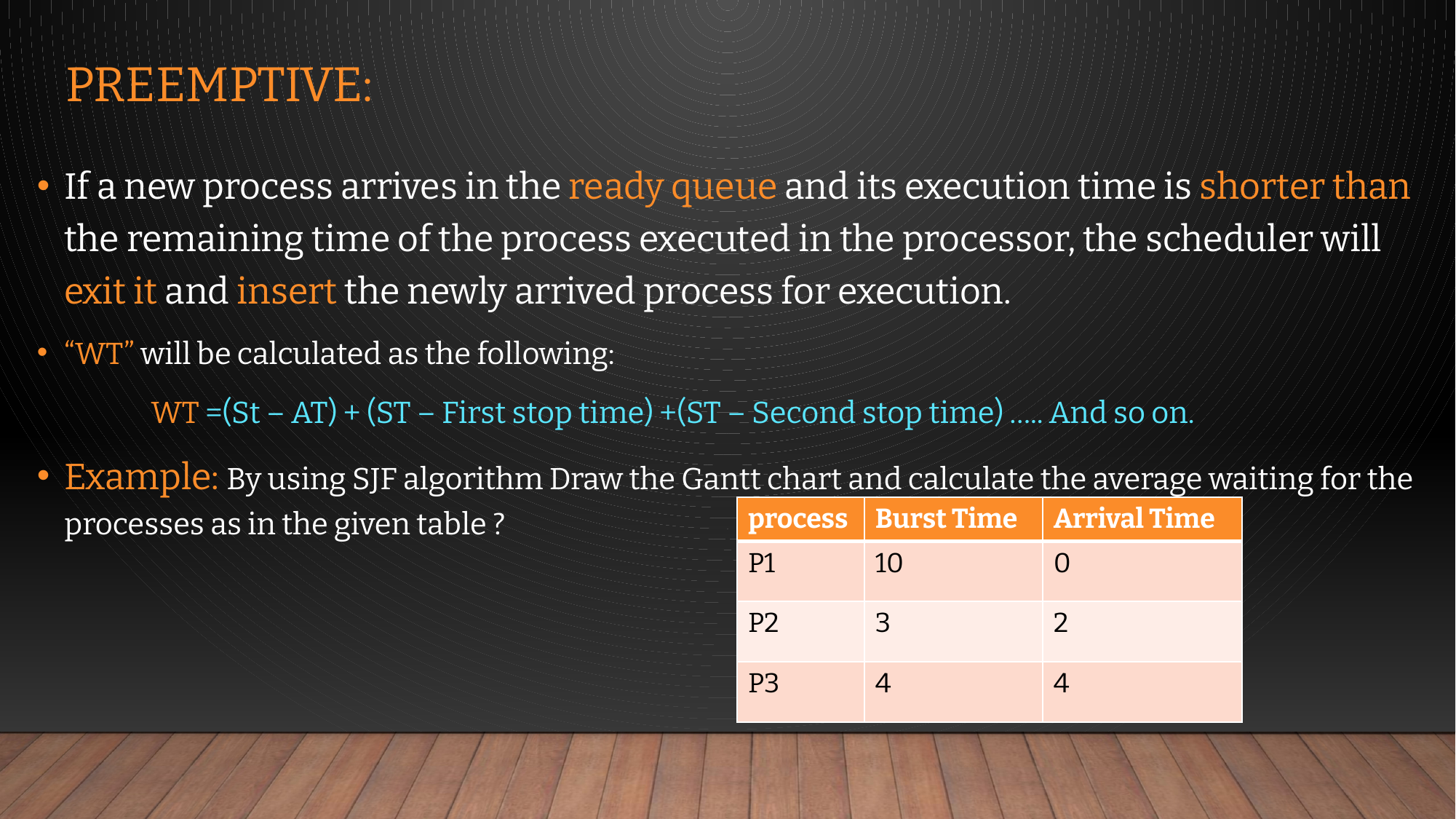

# Preemptive:
If a new process arrives in the ready queue and its execution time is shorter than the remaining time of the process executed in the processor, the scheduler will exit it and insert the newly arrived process for execution.
“WT” will be calculated as the following:
                   WT =(St – AT) + (ST – First stop time) +(ST – Second stop time) ….. And so on.
Example: By using SJF algorithm Draw the Gantt chart and calculate the average waiting for the processes as in the given table ?

| process | Burst Time | Arrival Time |
| --- | --- | --- |
| P1 | 10 | 0 |
| P2 | 3 | 2 |
| P3 | 4 | 4 |